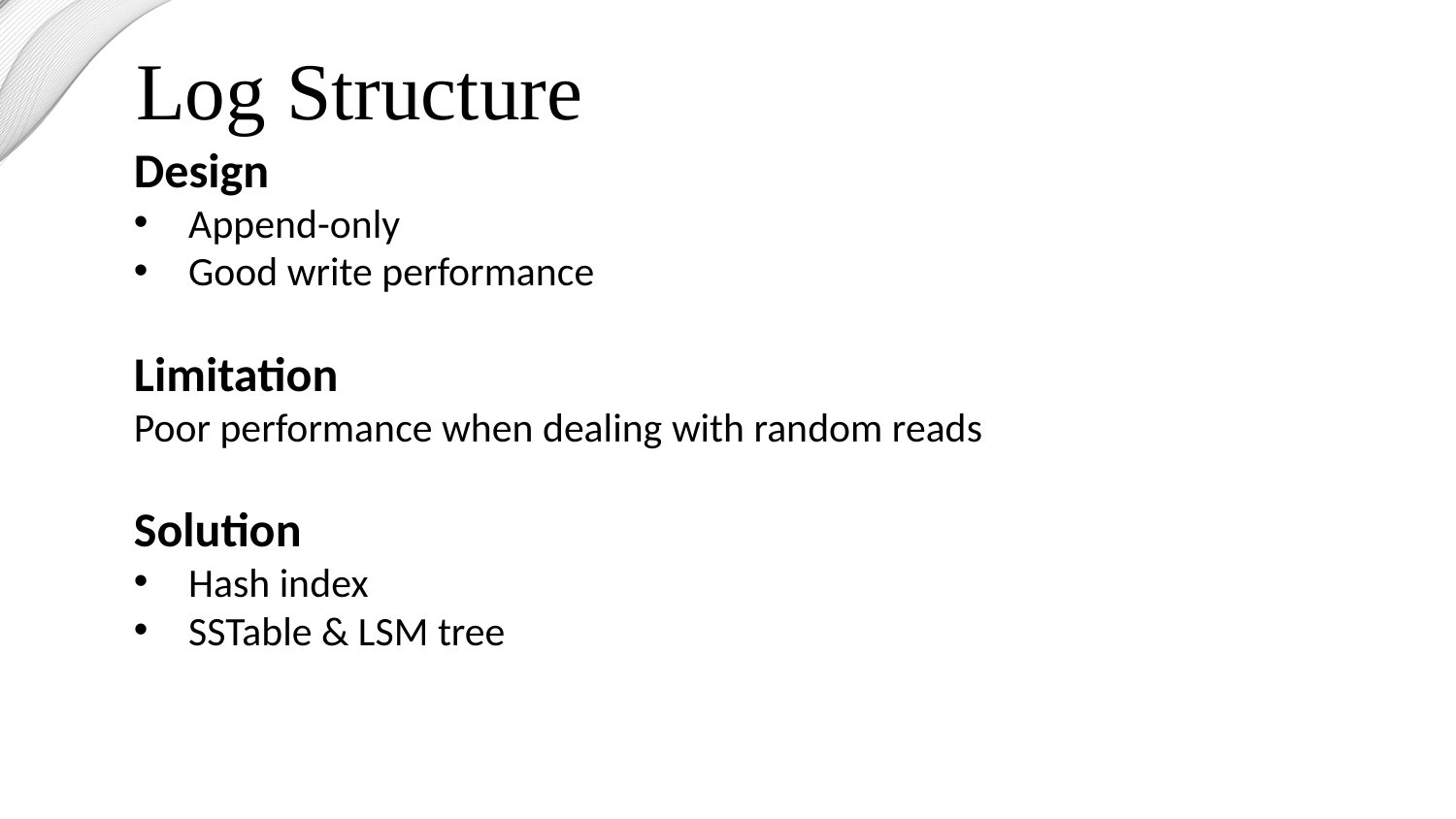

Log Structure
Design
Append-only
Good write performance

Limitation
Poor performance when dealing with random reads

Solution
Hash index
SSTable & LSM tree